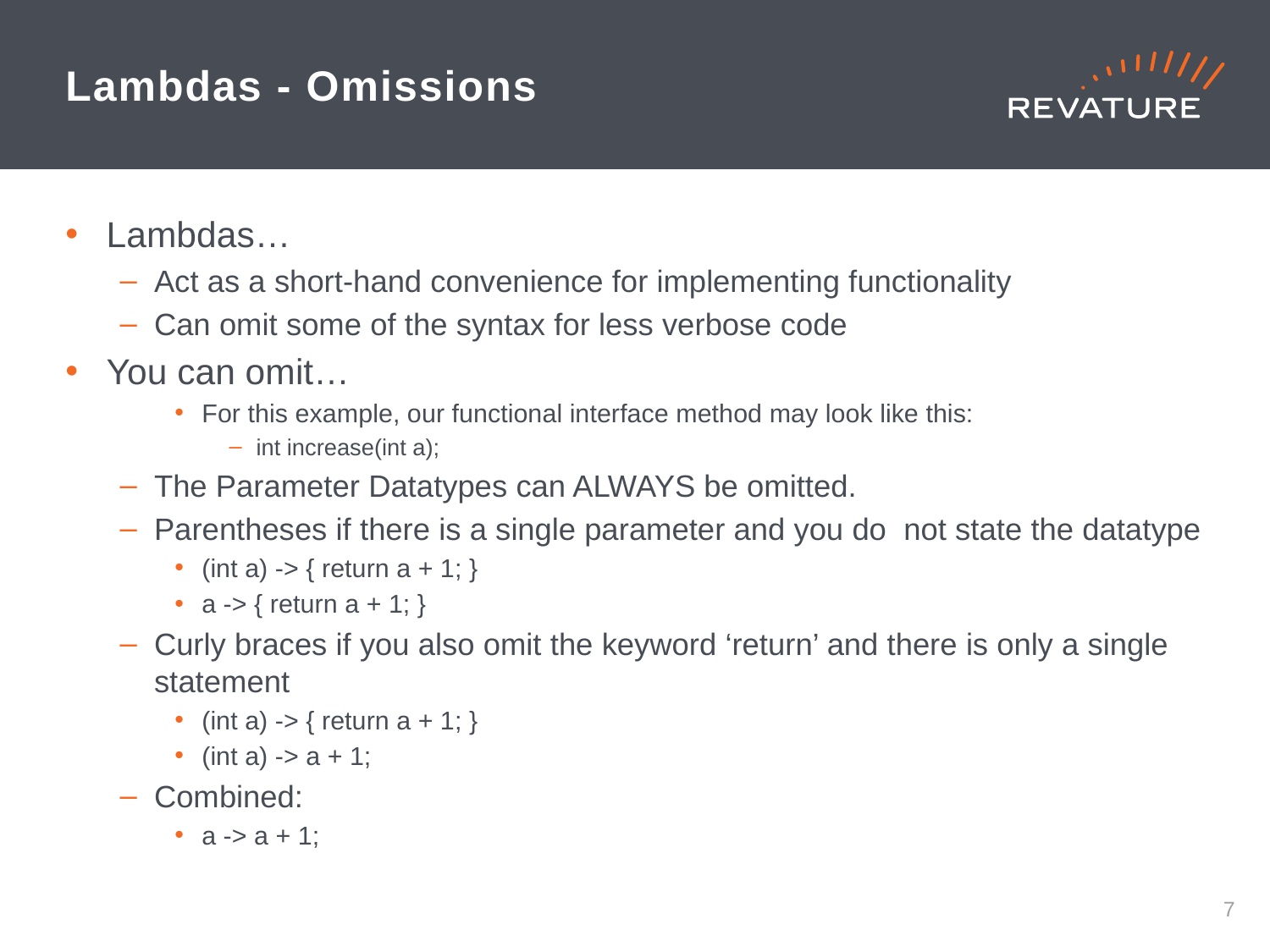

# Lambdas - Omissions
Lambdas…
Act as a short-hand convenience for implementing functionality
Can omit some of the syntax for less verbose code
You can omit…
For this example, our functional interface method may look like this:
int increase(int a);
The Parameter Datatypes can ALWAYS be omitted.
Parentheses if there is a single parameter and you do  not state the datatype
(int a) -> { return a + 1; }
a -> { return a + 1; }
Curly braces if you also omit the keyword ‘return’ and there is only a single statement
(int a) -> { return a + 1; }
(int a) -> a + 1;
Combined:
a -> a + 1;

7